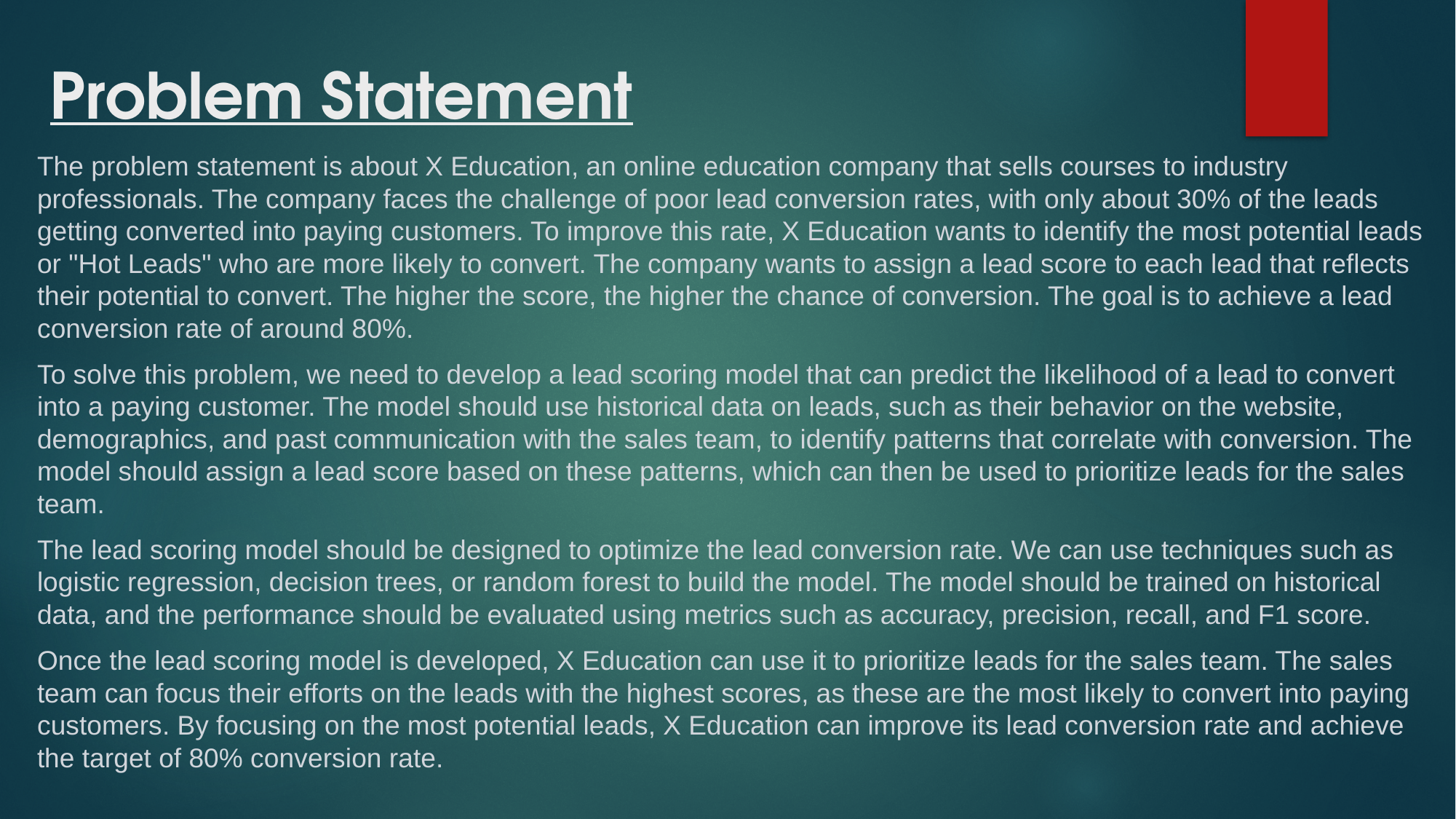

# Problem Statement
The problem statement is about X Education, an online education company that sells courses to industry professionals. The company faces the challenge of poor lead conversion rates, with only about 30% of the leads getting converted into paying customers. To improve this rate, X Education wants to identify the most potential leads or "Hot Leads" who are more likely to convert. The company wants to assign a lead score to each lead that reflects their potential to convert. The higher the score, the higher the chance of conversion. The goal is to achieve a lead conversion rate of around 80%.
To solve this problem, we need to develop a lead scoring model that can predict the likelihood of a lead to convert into a paying customer. The model should use historical data on leads, such as their behavior on the website, demographics, and past communication with the sales team, to identify patterns that correlate with conversion. The model should assign a lead score based on these patterns, which can then be used to prioritize leads for the sales team.
The lead scoring model should be designed to optimize the lead conversion rate. We can use techniques such as logistic regression, decision trees, or random forest to build the model. The model should be trained on historical data, and the performance should be evaluated using metrics such as accuracy, precision, recall, and F1 score.
Once the lead scoring model is developed, X Education can use it to prioritize leads for the sales team. The sales team can focus their efforts on the leads with the highest scores, as these are the most likely to convert into paying customers. By focusing on the most potential leads, X Education can improve its lead conversion rate and achieve the target of 80% conversion rate.